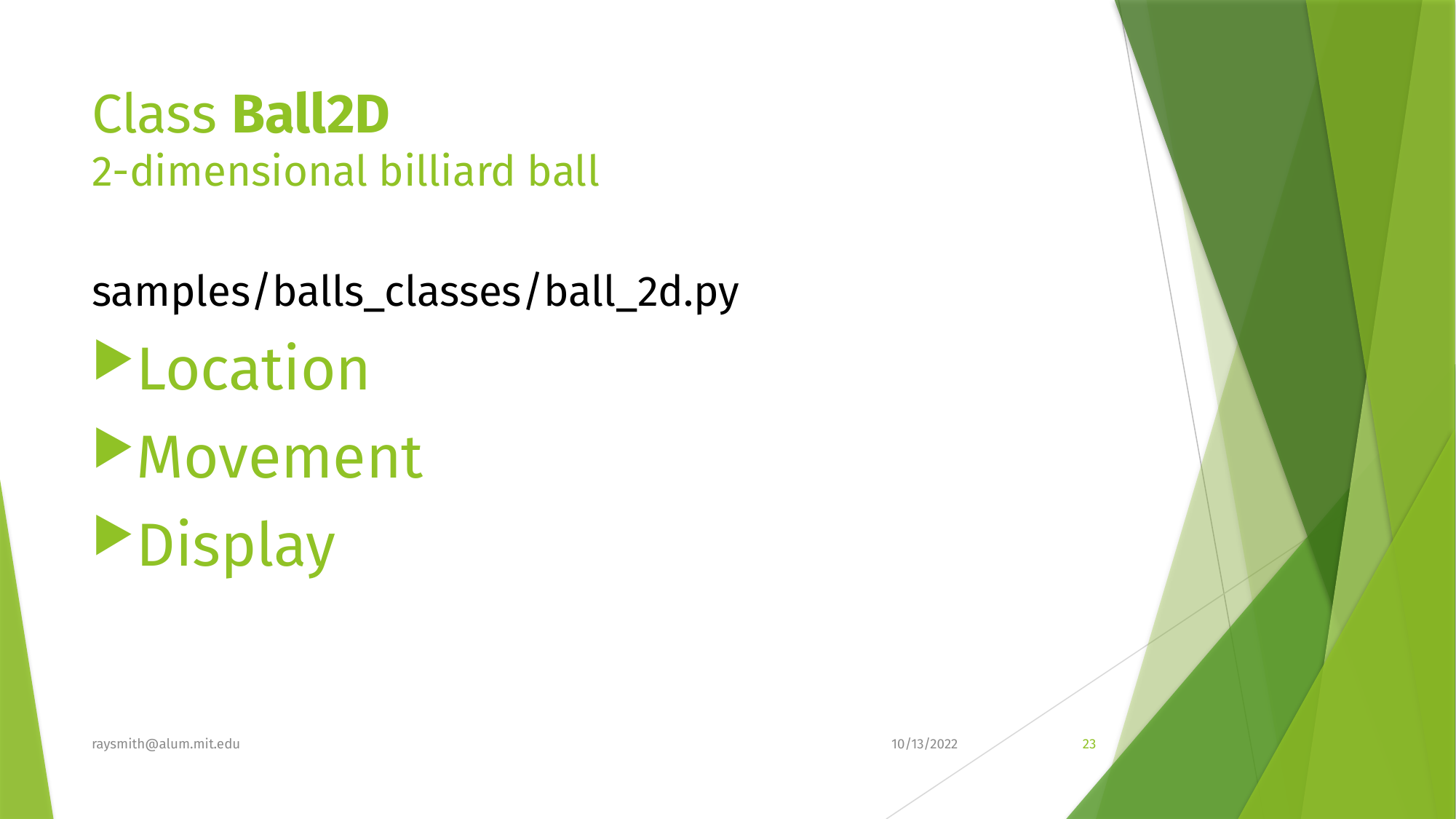

# Class Ball2D 2-dimensional billiard ball
samples/balls_classes/ball_2d.py
Location
Movement
Display

raysmith@alum.mit.edu
10/13/2022
23